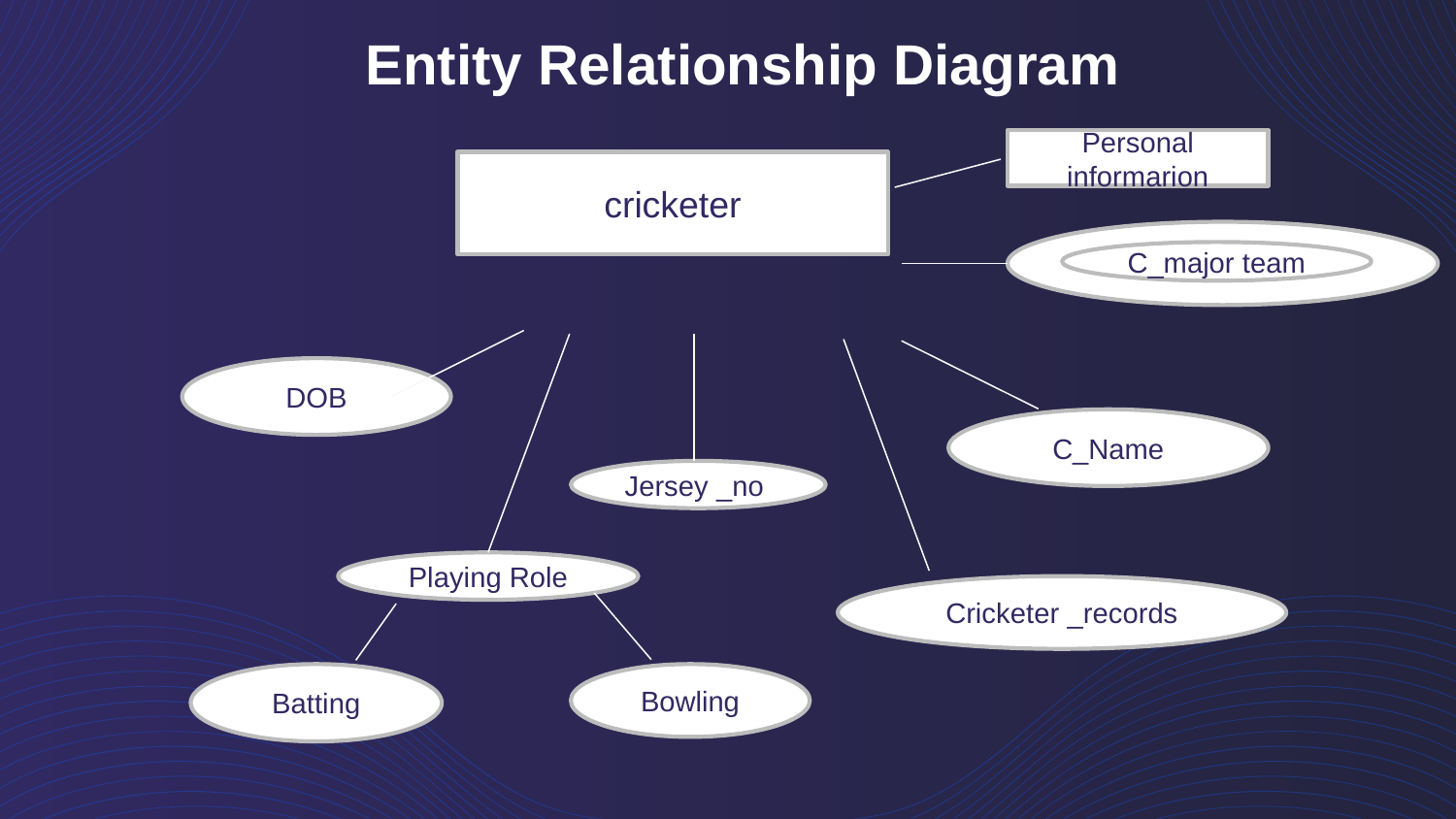

Entity Relationship Diagram
Personal
informarion
cricketer

C_major team
DOB
C_Name
Jersey _no
Playing Role
Cricketer _records
Batting
Bowling